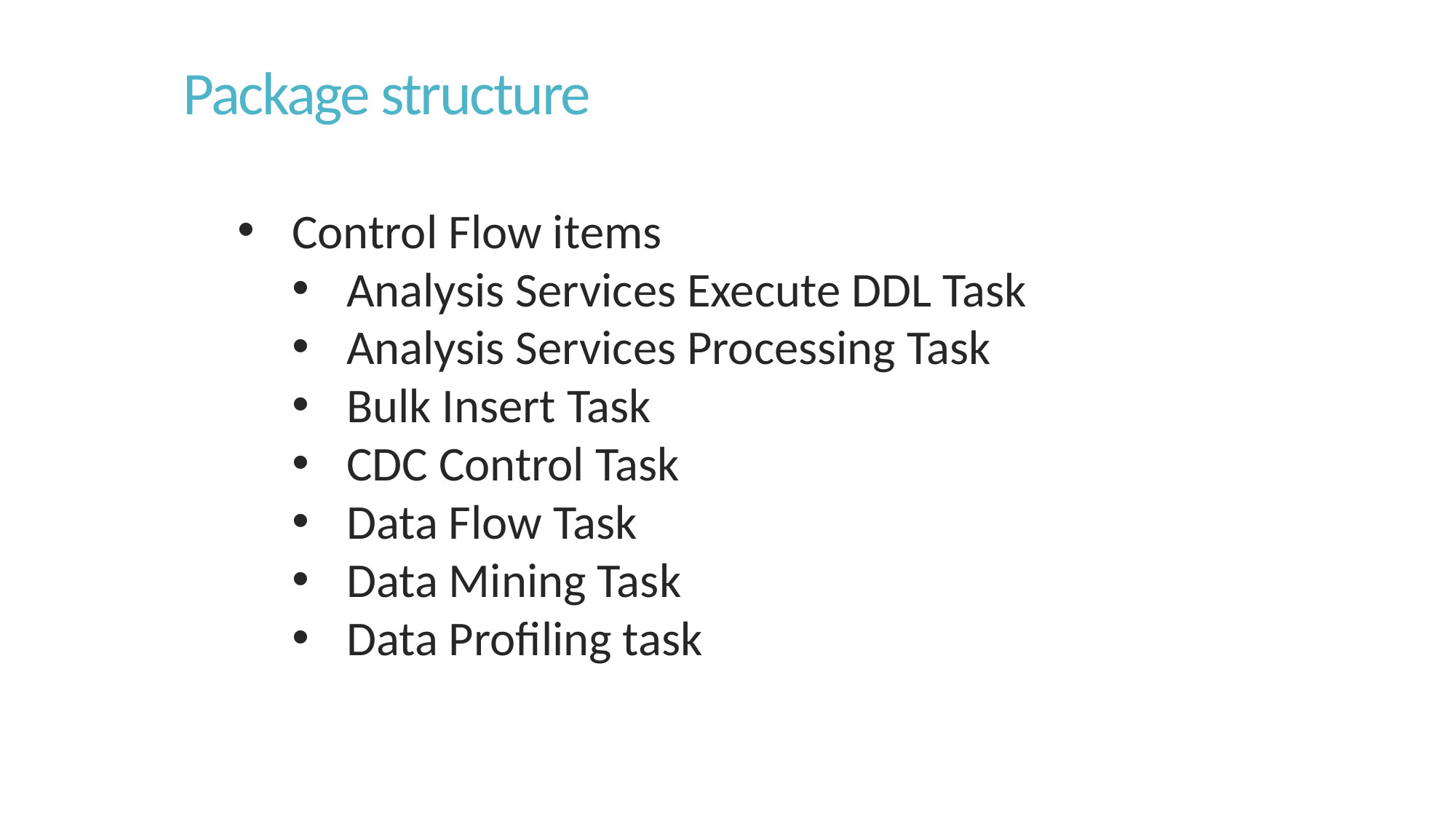

Package structure

Control Flow items
Analysis Services Execute DDL Task
Analysis Services Processing Task
Bulk Insert Task
CDC Control Task
Data Flow Task
Data Mining Task
Data Profiling task